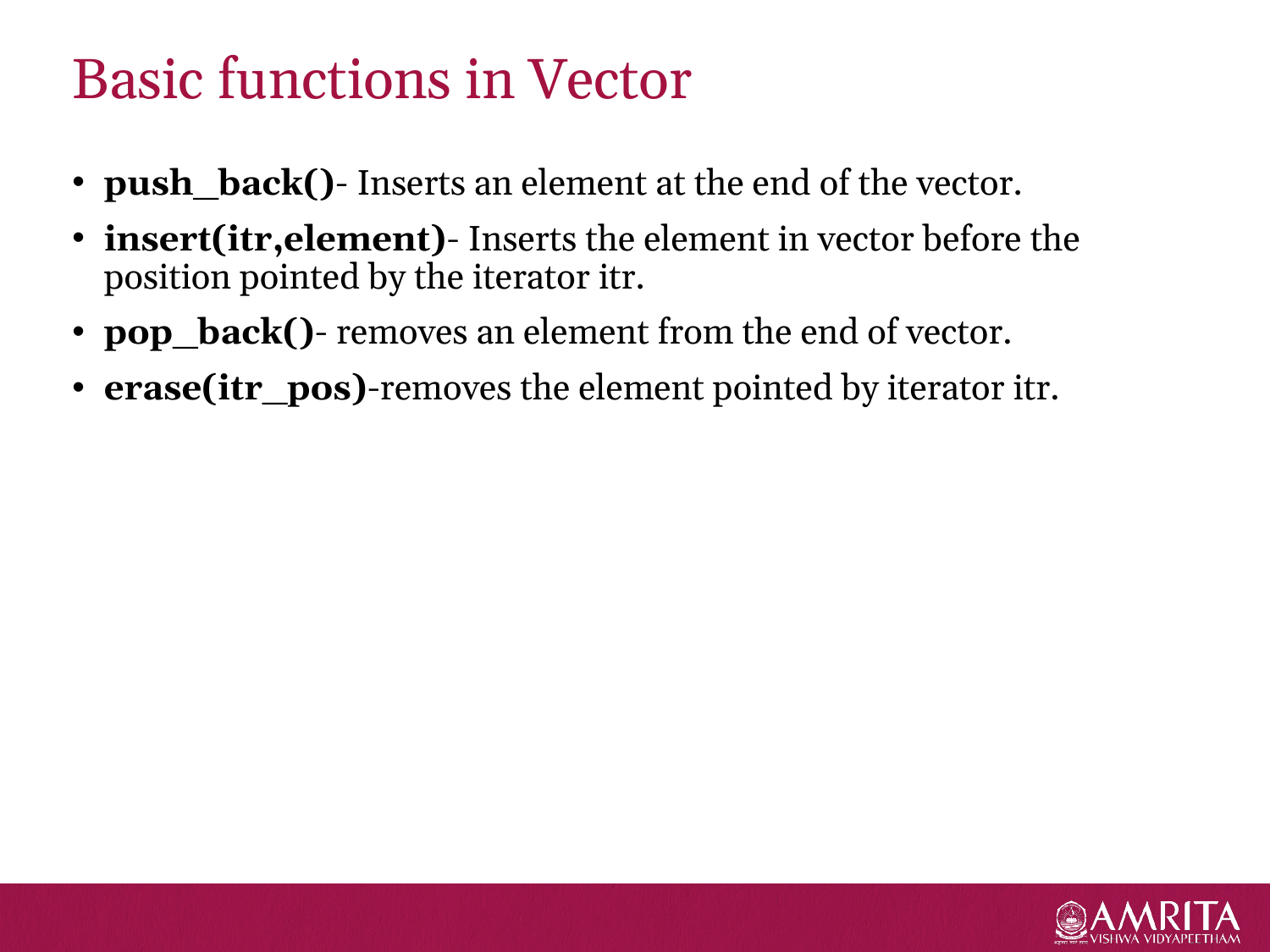

# Basic functions in Vector
push_back()- Inserts an element at the end of the vector.
insert(itr,element)- Inserts the element in vector before the position pointed by the iterator itr.
pop_back()- removes an element from the end of vector.
erase(itr_pos)-removes the element pointed by iterator itr.